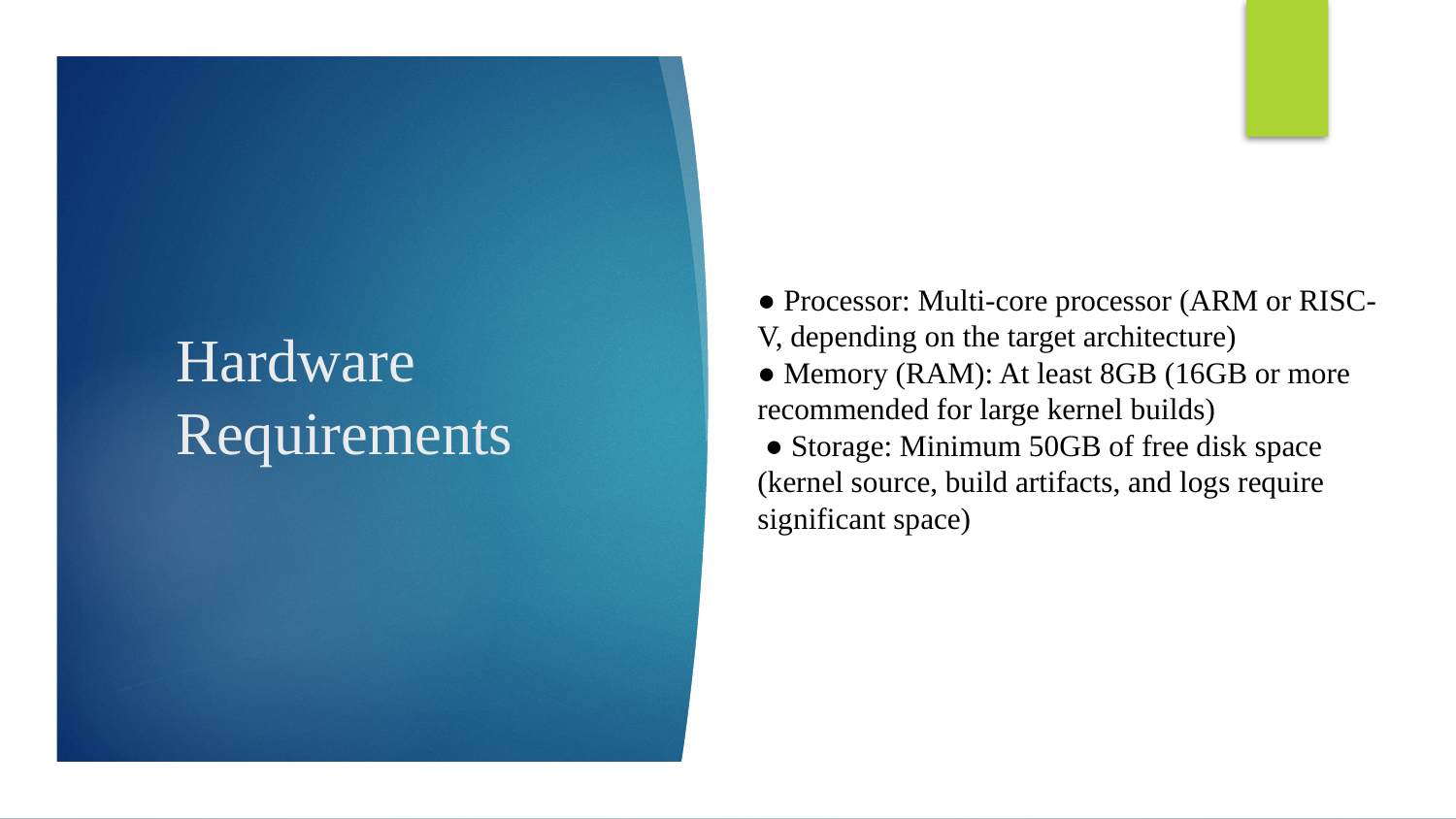

# Hardware Requirements

● Processor: Multi-core processor (ARM or RISC-V, depending on the target architecture)
● Memory (RAM): At least 8GB (16GB or more recommended for large kernel builds)
 ● Storage: Minimum 50GB of free disk space (kernel source, build artifacts, and logs require significant space)